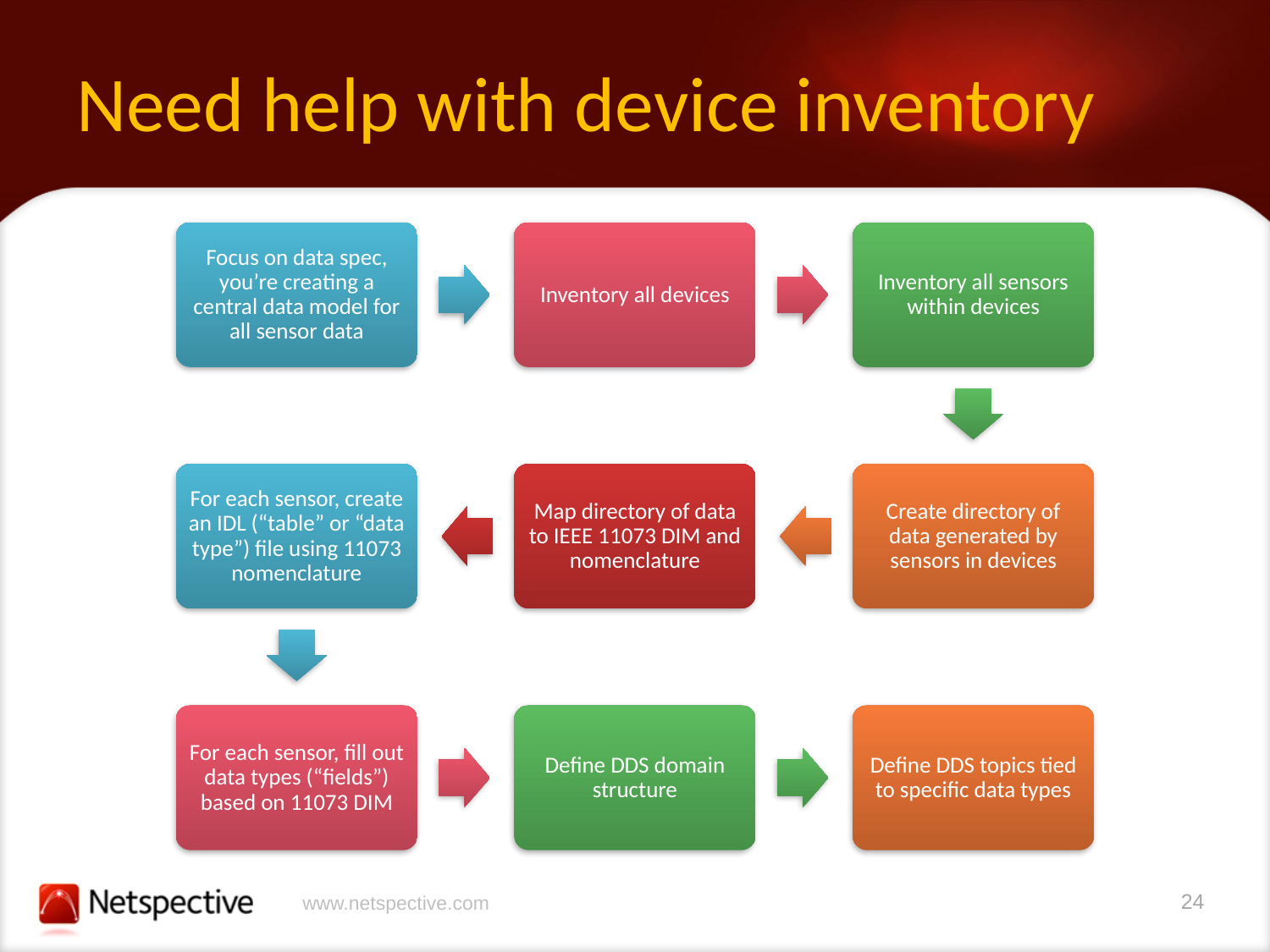

# Need help with device inventory
Focus on data spec, you’re creating a central data model for all sensor data

Inventory all devices

Inventory all sensors within devices

Create directory of data generated by sensors in devices

Map directory of data to IEEE 11073 DIM and nomenclature

For each sensor, create an IDL (“table” or “data type”) file using 11073 nomenclature

For each sensor, fill out data types (“fields”) based on 11073 DIM

Define DDS domain structure

Define DDS topics tied to specific data types